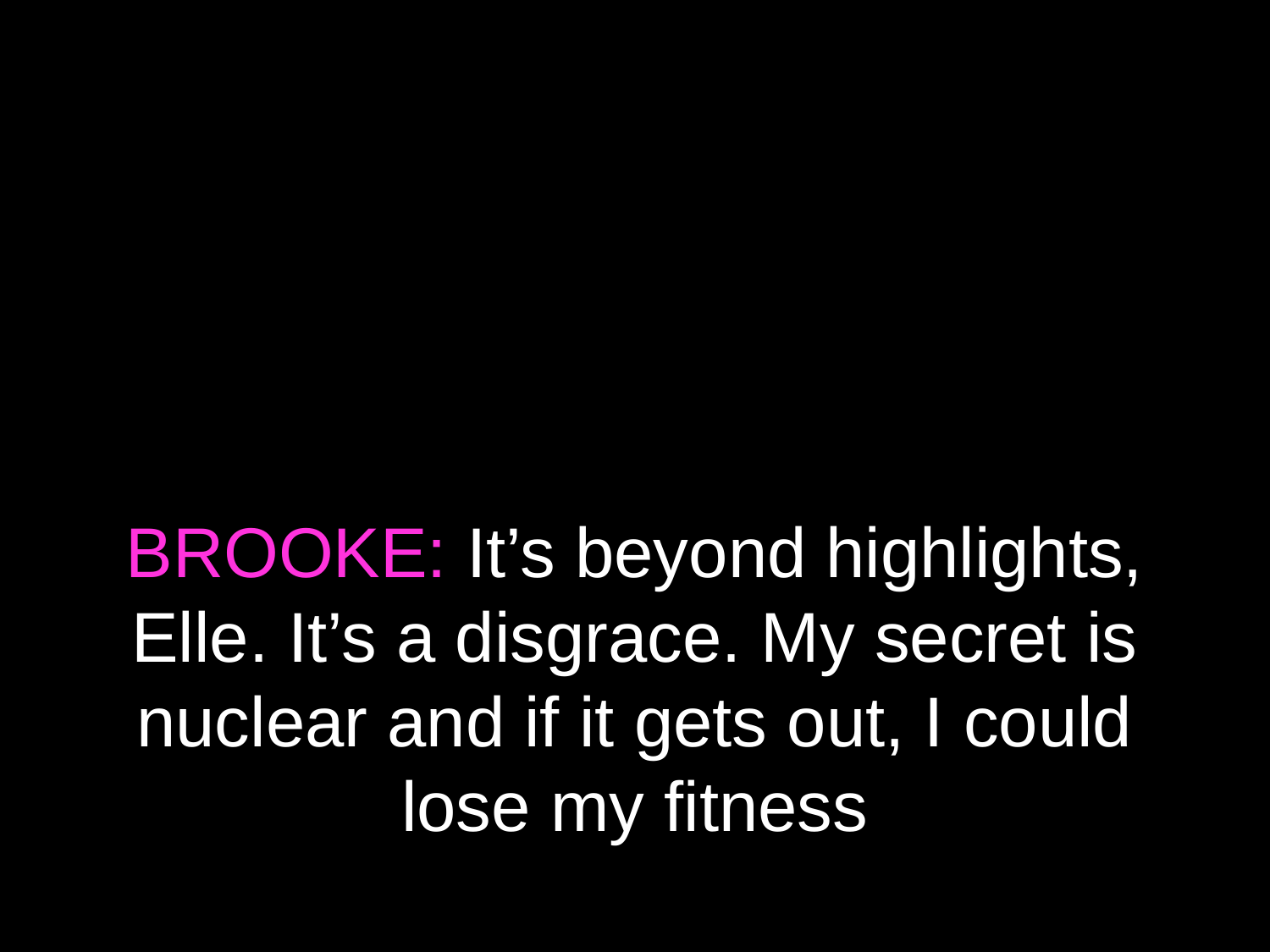

# BROOKE: It’s beyond highlights, Elle. It’s a disgrace. My secret is nuclear and if it gets out, I could lose my fitness